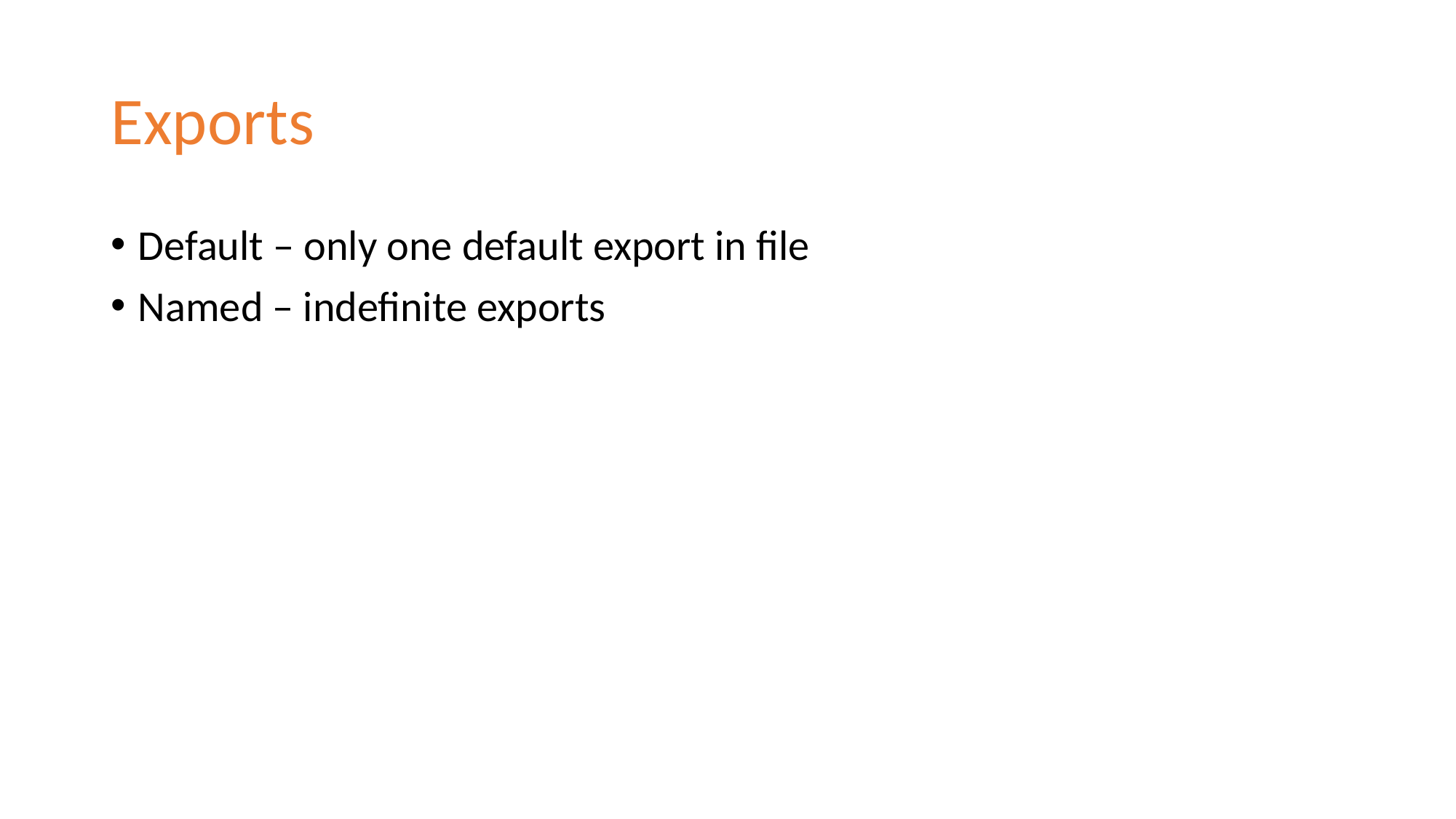

# Exports
Default – only one default export in file
Named – indefinite exports